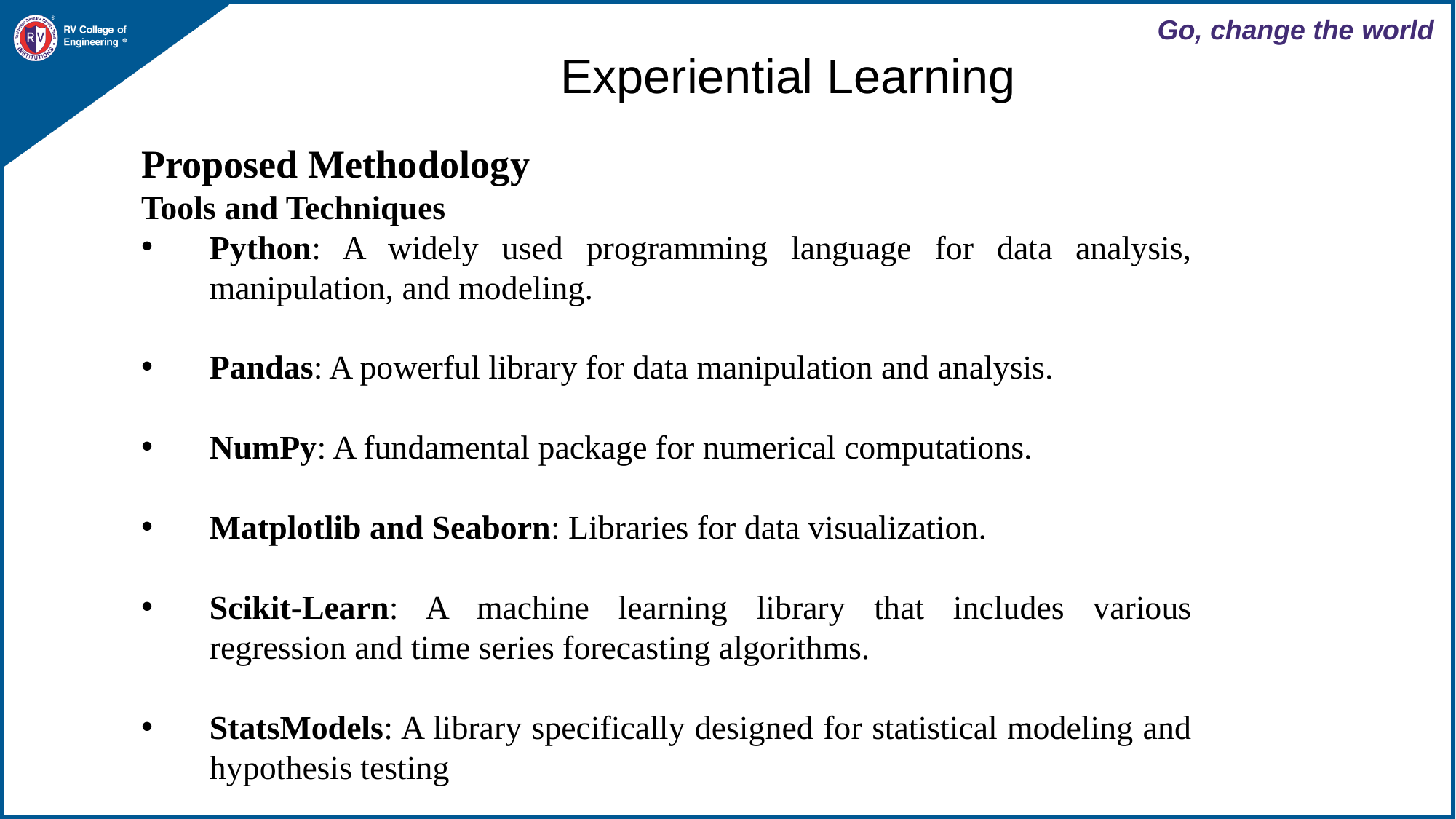

Experiential Learning
Proposed Methodology
Tools and Techniques
Python: A widely used programming language for data analysis, manipulation, and modeling.

Pandas: A powerful library for data manipulation and analysis.

NumPy: A fundamental package for numerical computations.

Matplotlib and Seaborn: Libraries for data visualization.

Scikit-Learn: A machine learning library that includes various regression and time series forecasting algorithms.

StatsModels: A library specifically designed for statistical modeling and hypothesis testing